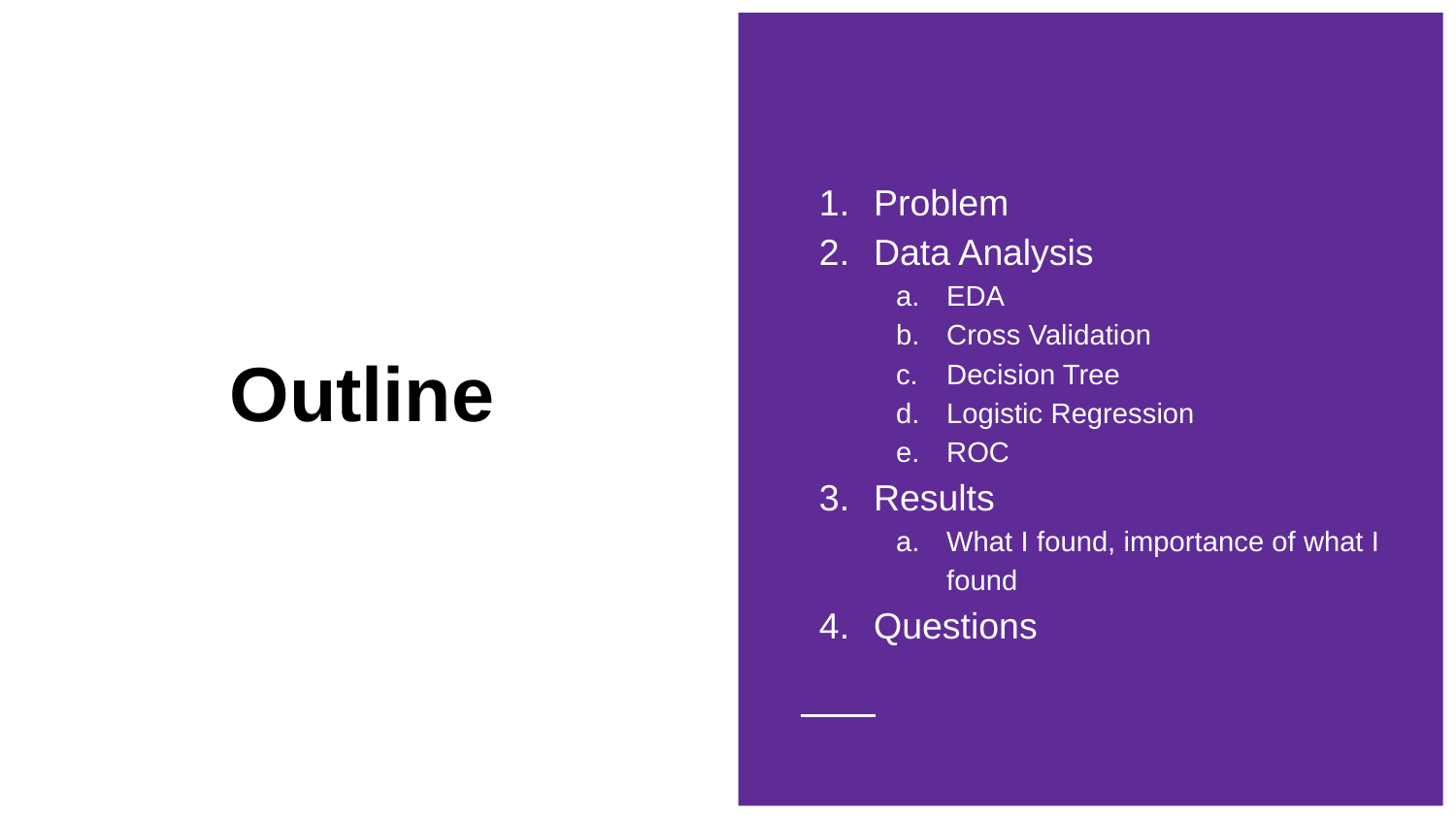

Problem
Data Analysis
EDA
Cross Validation
Decision Tree
Logistic Regression
ROC
Results
What I found, importance of what I found
Questions
# Outline